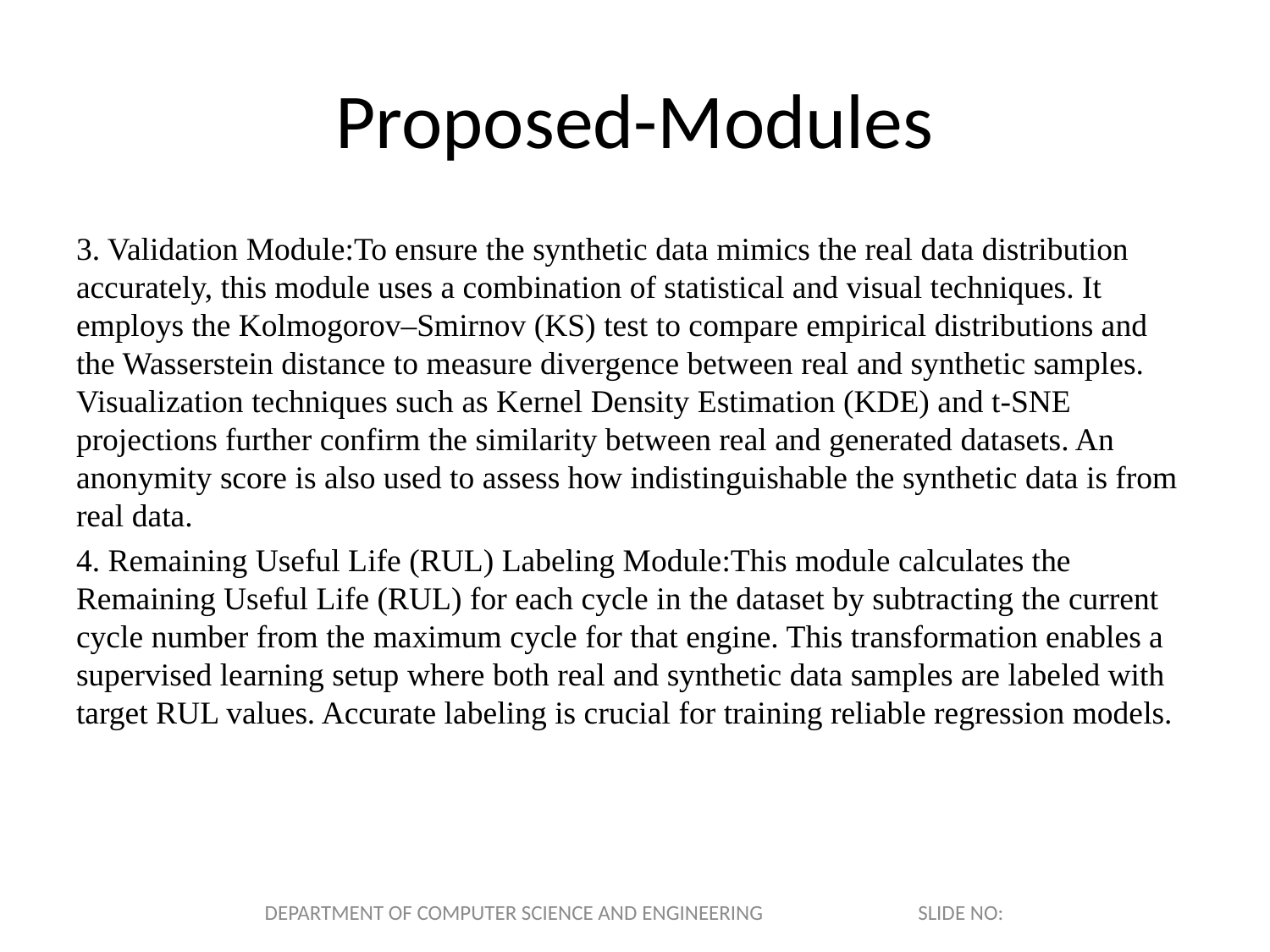

# Proposed-Modules
3. Validation Module:To ensure the synthetic data mimics the real data distribution accurately, this module uses a combination of statistical and visual techniques. It employs the Kolmogorov–Smirnov (KS) test to compare empirical distributions and the Wasserstein distance to measure divergence between real and synthetic samples. Visualization techniques such as Kernel Density Estimation (KDE) and t-SNE projections further confirm the similarity between real and generated datasets. An anonymity score is also used to assess how indistinguishable the synthetic data is from real data.
4. Remaining Useful Life (RUL) Labeling Module:This module calculates the Remaining Useful Life (RUL) for each cycle in the dataset by subtracting the current cycle number from the maximum cycle for that engine. This transformation enables a supervised learning setup where both real and synthetic data samples are labeled with target RUL values. Accurate labeling is crucial for training reliable regression models.
DEPARTMENT OF COMPUTER SCIENCE AND ENGINEERING                                SLIDE NO: